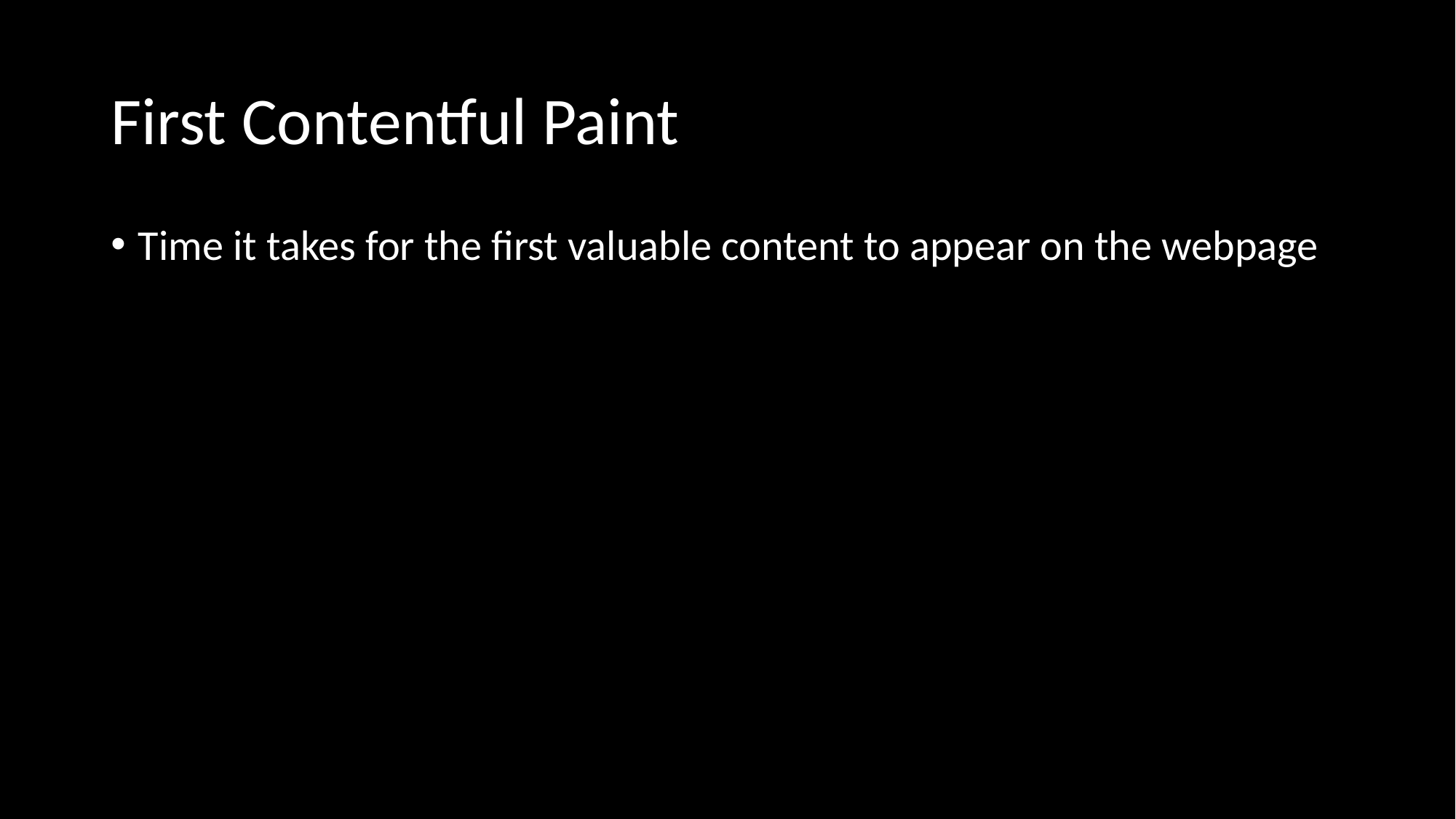

# First Contentful Paint
Time it takes for the first valuable content to appear on the webpage